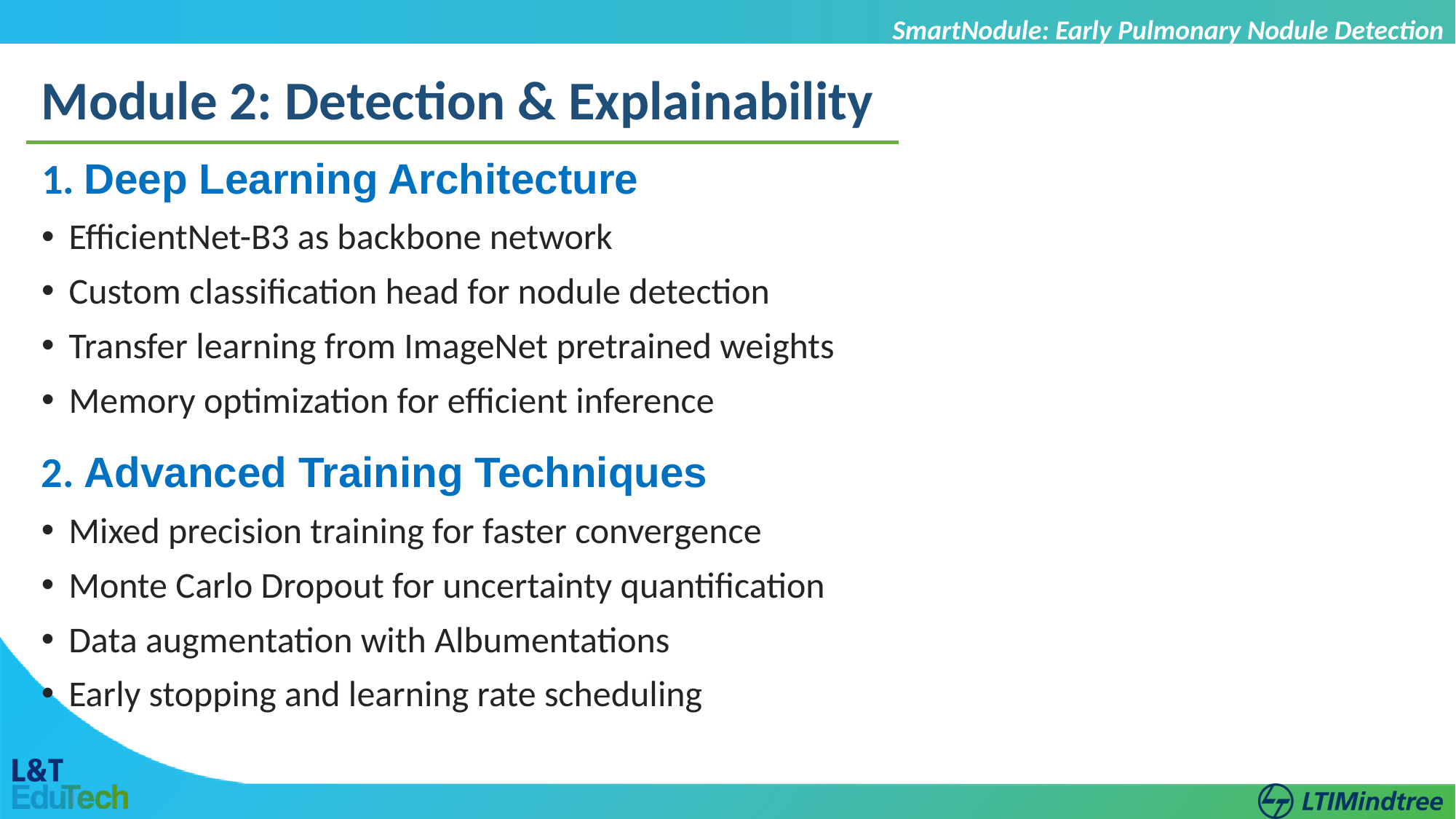

SmartNodule: Early Pulmonary Nodule Detection
Module 2: Detection & Explainability
1. Deep Learning Architecture
EfficientNet-B3 as backbone network
Custom classification head for nodule detection
Transfer learning from ImageNet pretrained weights
Memory optimization for efficient inference
2. Advanced Training Techniques
Mixed precision training for faster convergence
Monte Carlo Dropout for uncertainty quantification
Data augmentation with Albumentations
Early stopping and learning rate scheduling